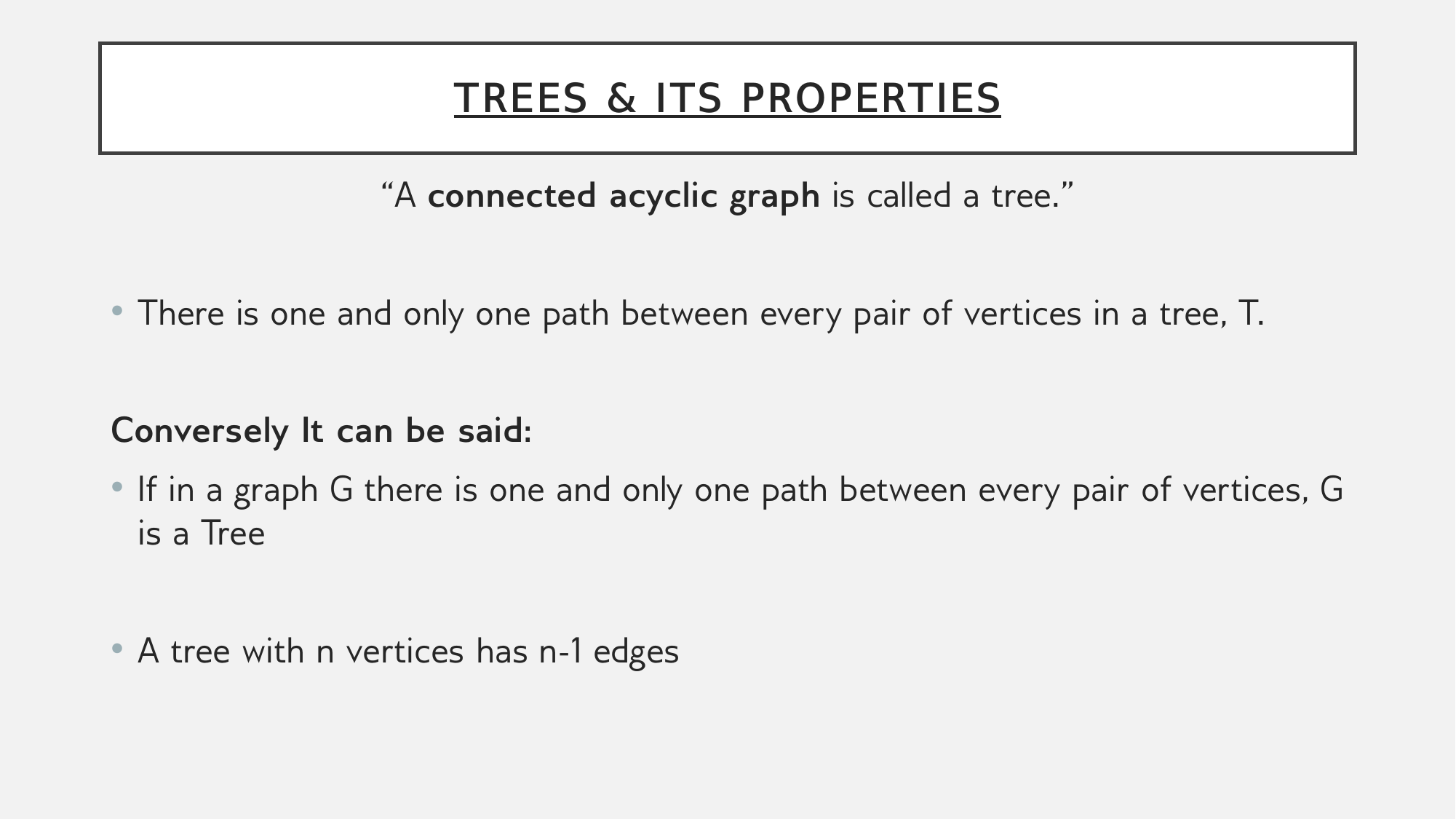

# TREES & ITS PROPERTIES
“A connected acyclic graph is called a tree.”

There is one and only one path between every pair of vertices in a tree, T.

Conversely It can be said:
If in a graph G there is one and only one path between every pair of vertices, G is a Tree

A tree with n vertices has n-1 edges